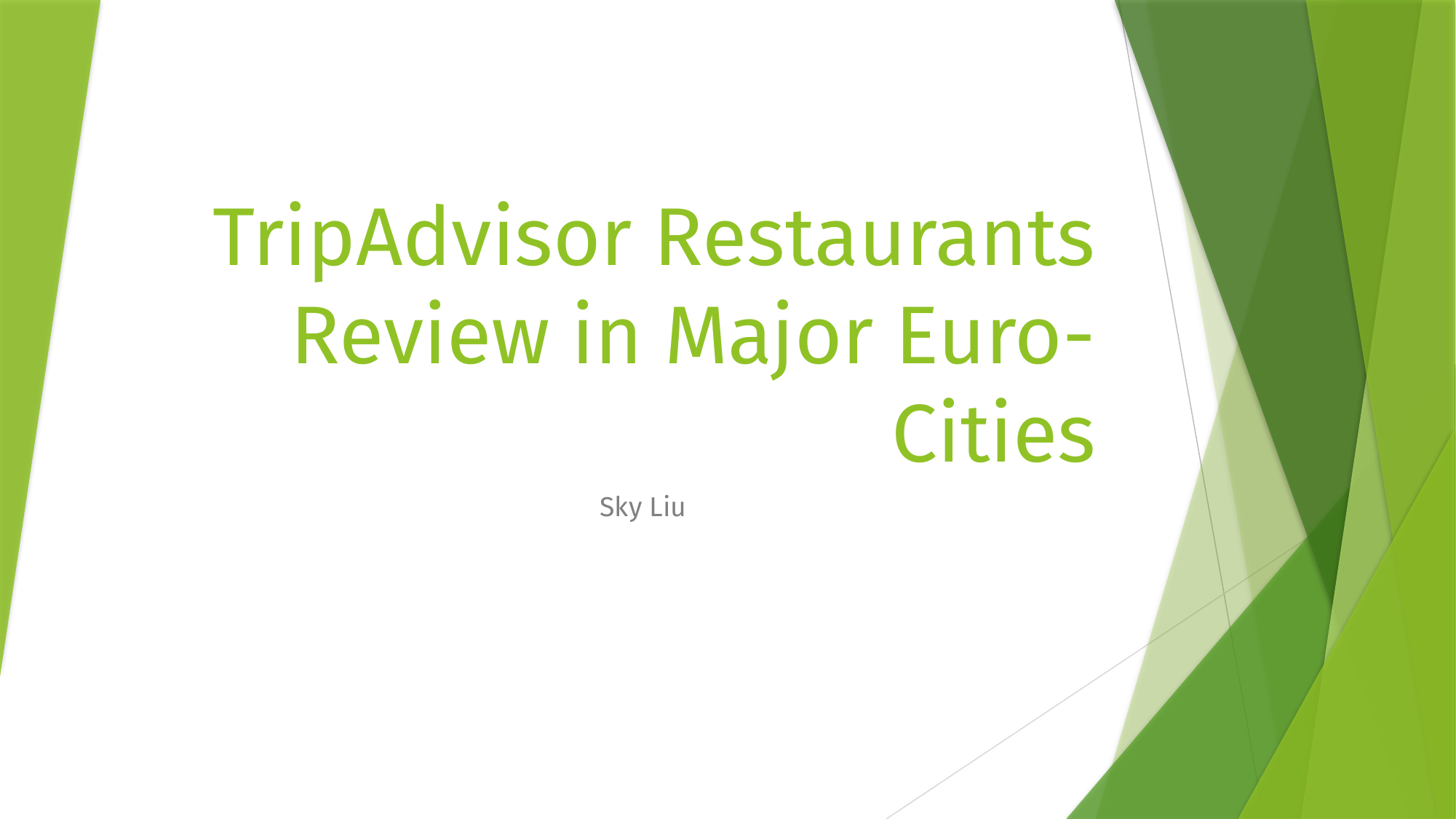

# TripAdvisor Restaurants Review in Major Euro-Cities
Sky Liu